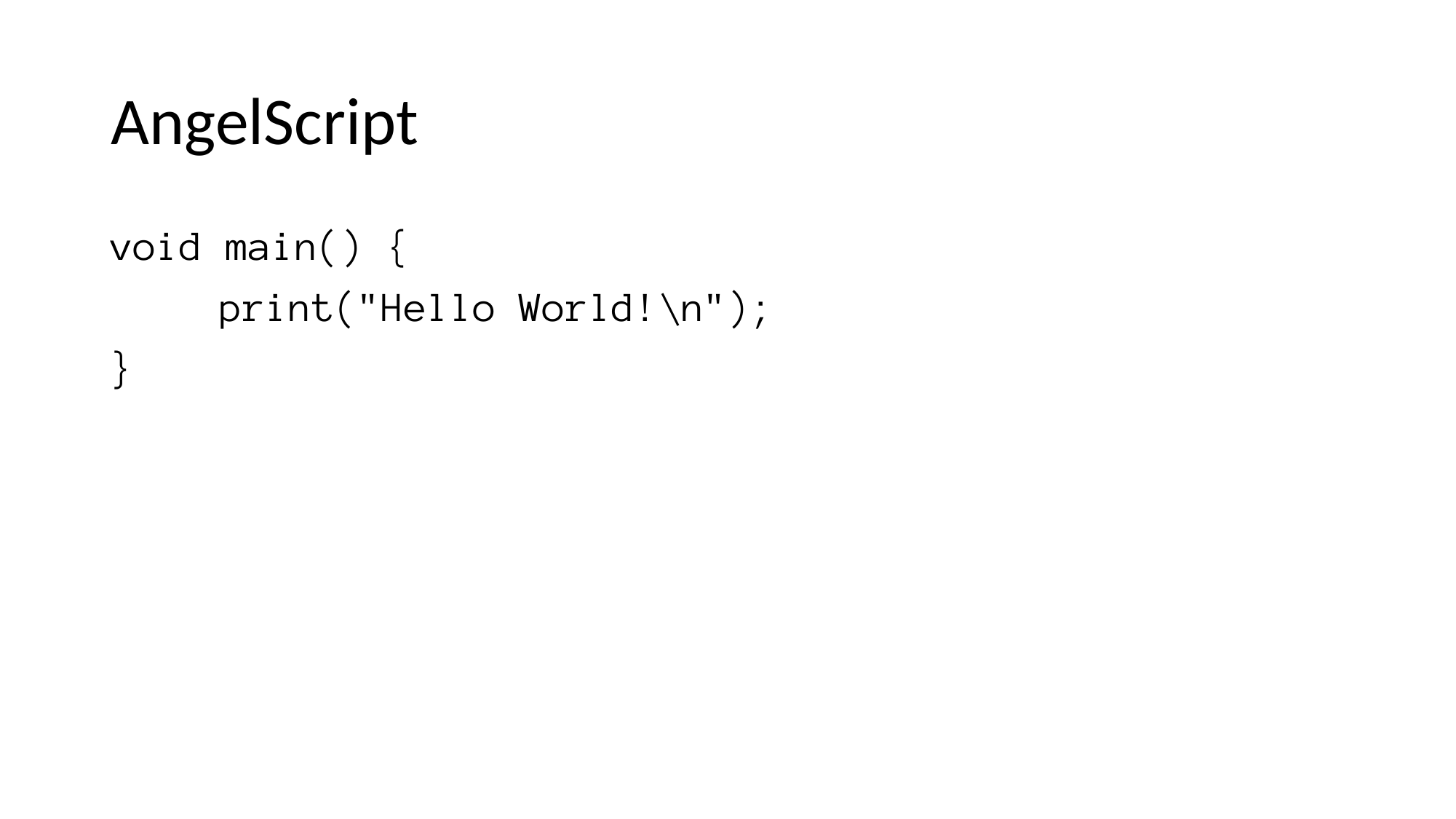

# AngelScript
void main() {
	print("Hello World!\n");
}